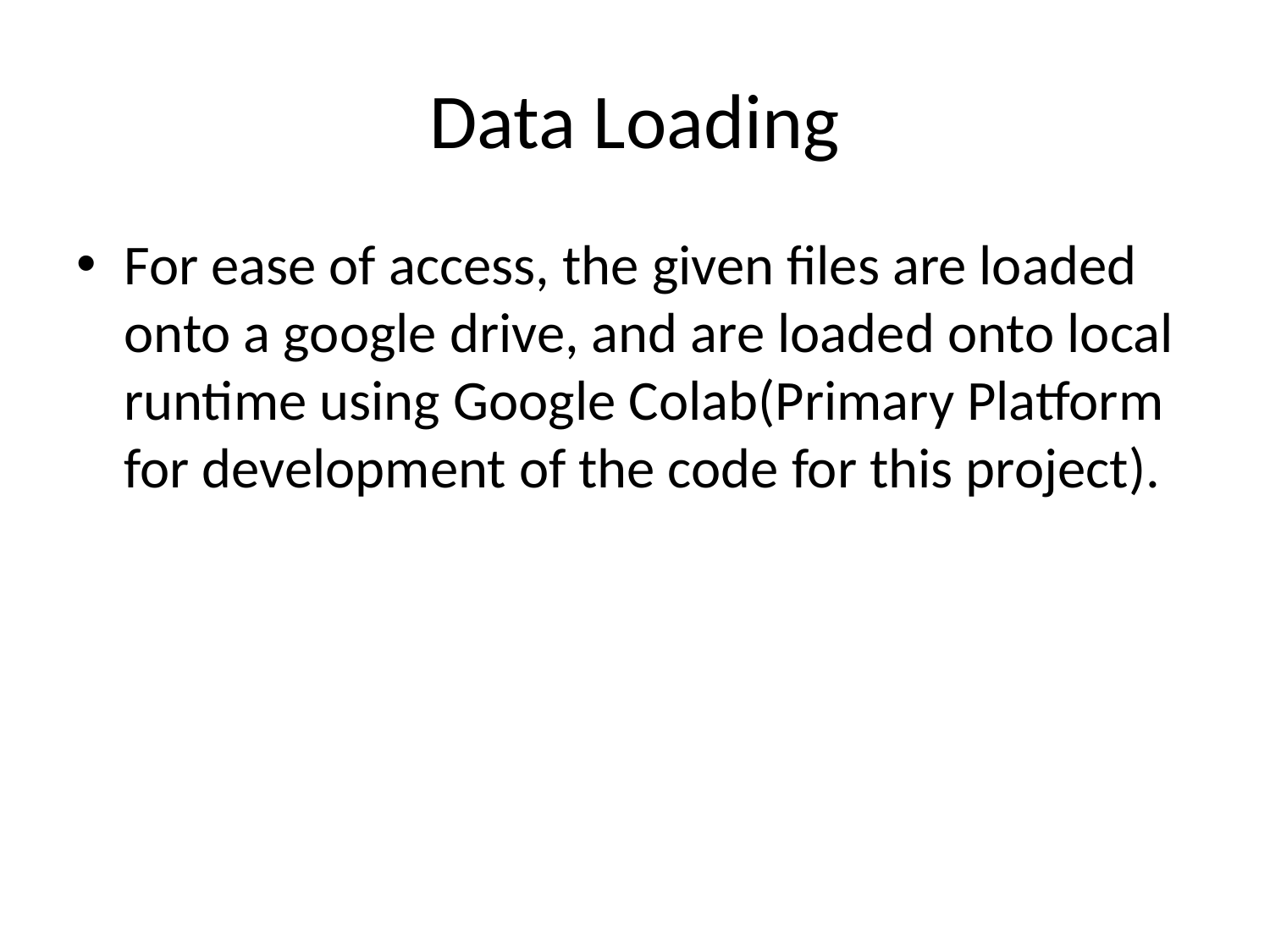

# Data Loading
For ease of access, the given files are loaded onto a google drive, and are loaded onto local runtime using Google Colab(Primary Platform for development of the code for this project).